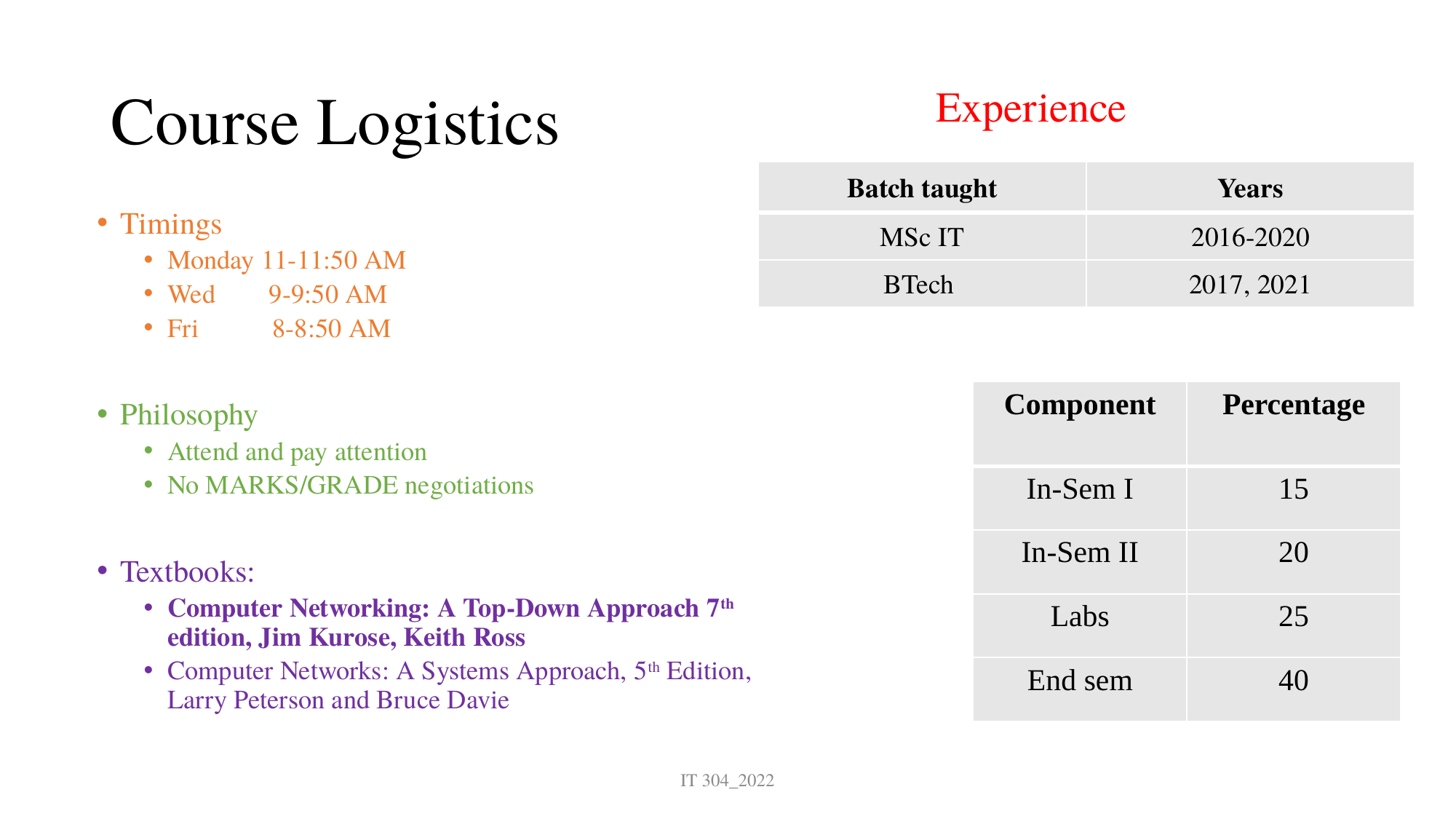

# Course Logistics
Experience
| Batch taught | Years |
| --- | --- |
| MSc IT | 2016-2020 |
| BTech | 2017, 2021 |
Timings
Monday 11-11:50 AM
Wed        9-9:50 AM
Fri           8-8:50 AM

Philosophy
Attend and pay attention
No MARKS/GRADE negotiations

Textbooks:
Computer Networking: A Top-Down Approach 7th edition, Jim Kurose, Keith Ross
Computer Networks: A Systems Approach, 5th Edition, Larry Peterson and Bruce Davie

| Component | Percentage |
| --- | --- |
| In-Sem I | 15 |
| In-Sem II | 20 |
| Labs | 25 |
| End sem | 40 |
IT 304_2022